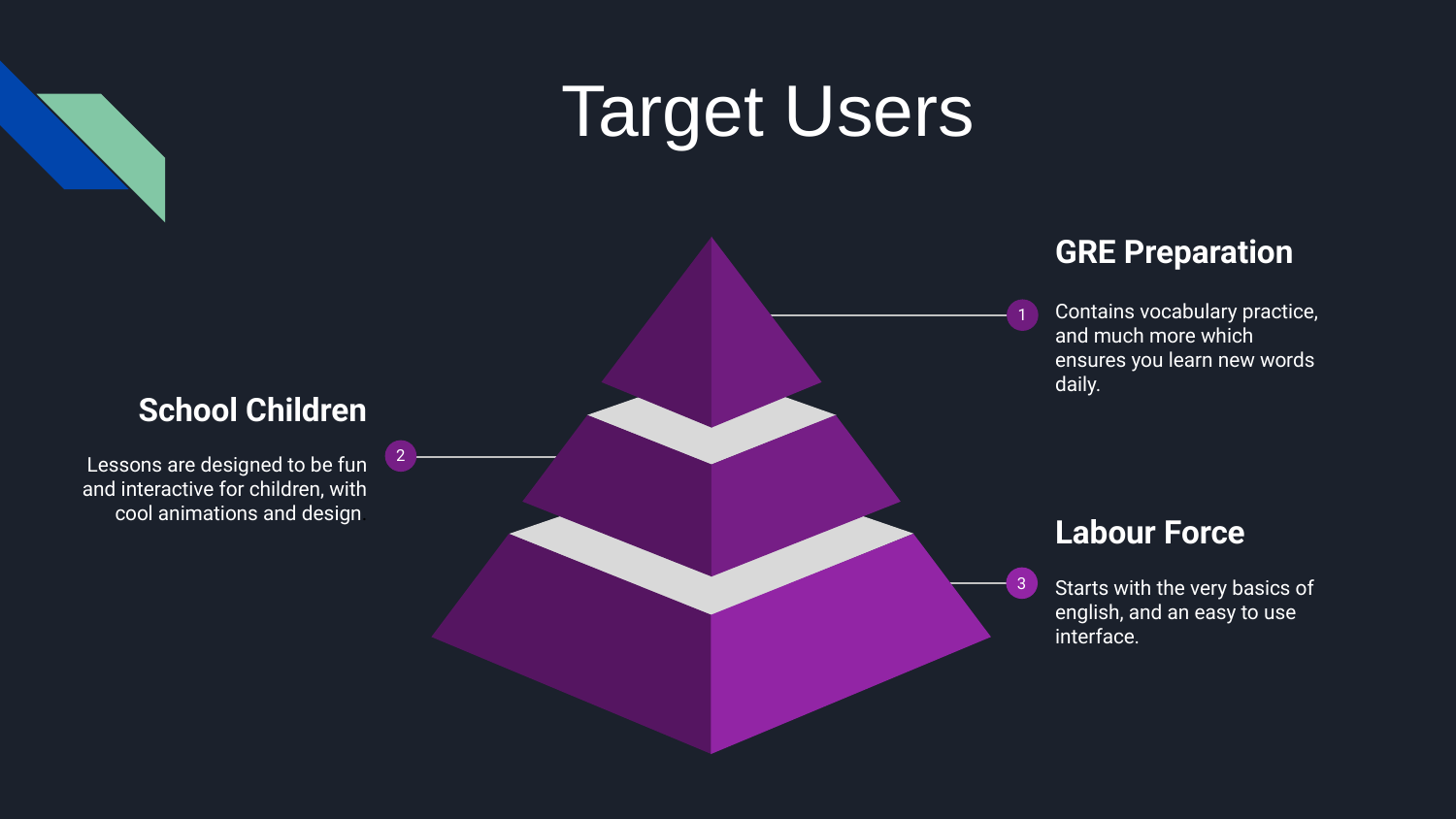

Target Users
GRE Preparation

Contains vocabulary practice, and much more which ensures you learn new words daily.
1

Labour Force

Starts with the very basics of english, and an easy to use interface.
3

School Children

Lessons are designed to be fun and interactive for children, with cool animations and design.
2